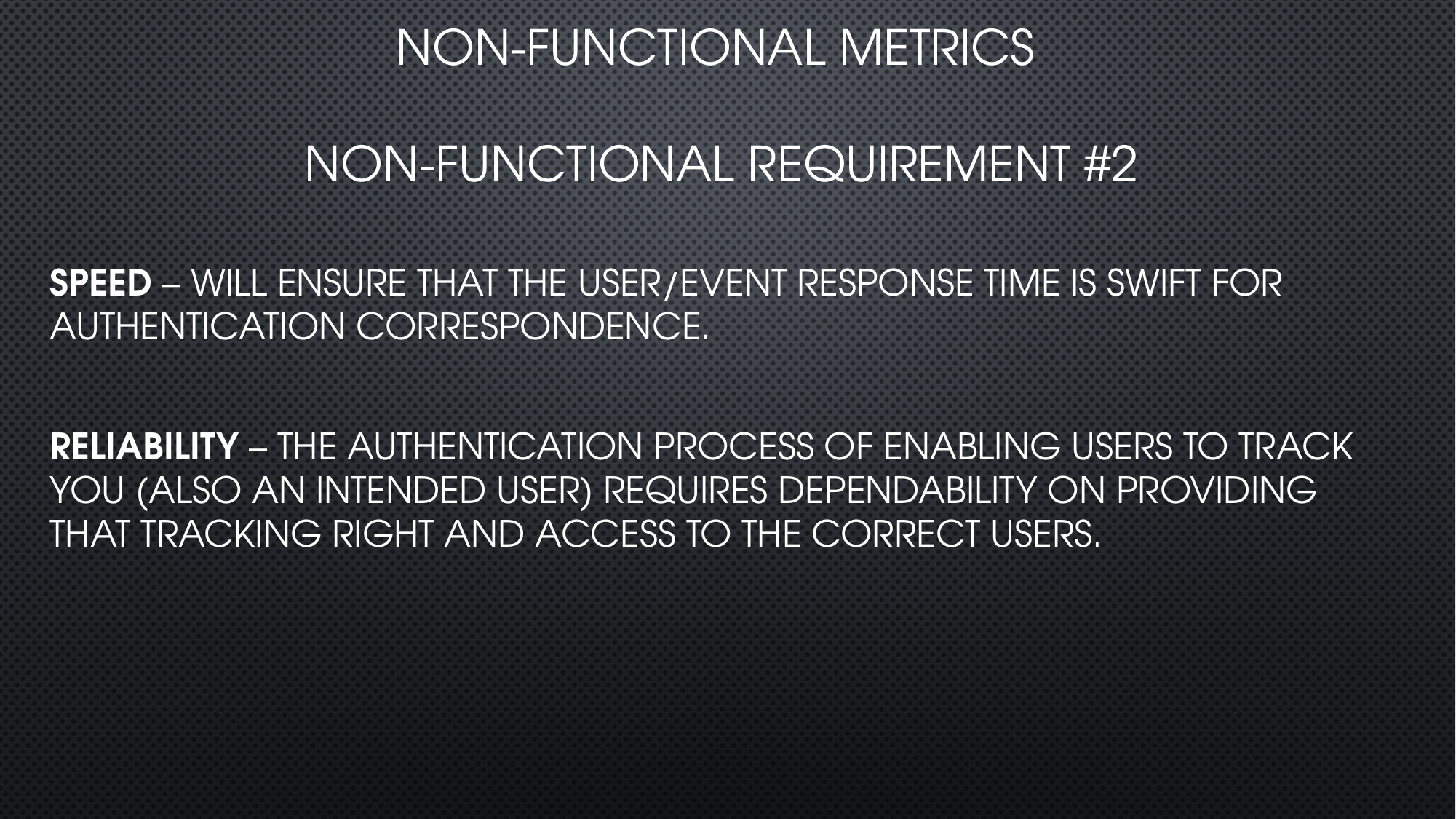

# NON-Functional metrics NON-FUNCTIONAL REQUIREMENT #2
Speed – will ensure that the user/event response time is swift for authentication correspondence.

Reliability – The authentication process of enabling users to track you (also an intended user) requires dependability on providing that tracking right and access to the correct users.